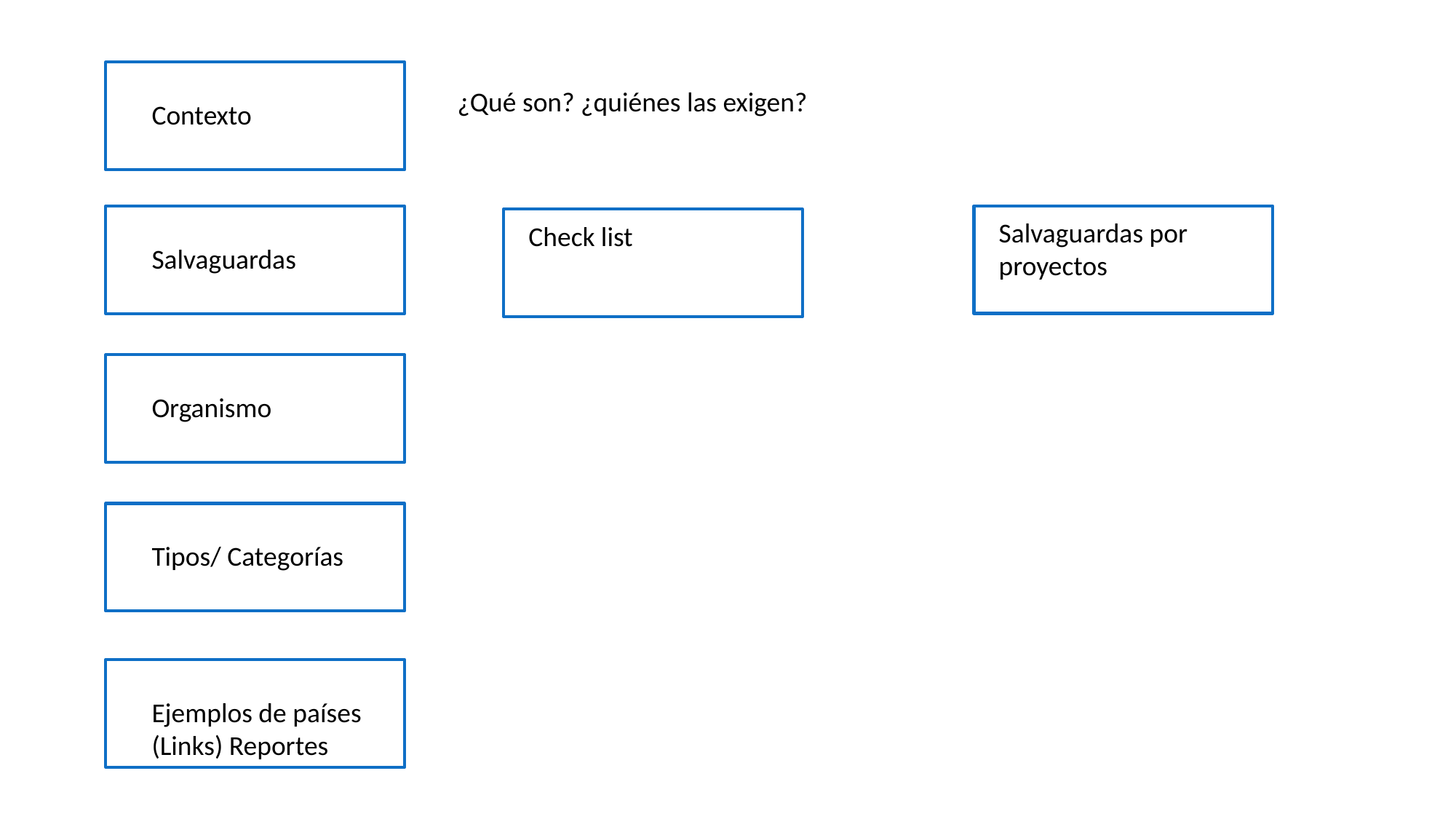

¿Qué son? ¿quiénes las exigen?
Contexto

Salvaguardas por proyectos
Check list
Salvaguardas

Organismo

Tipos/ Categorías

Ejemplos de países (Links) Reportes